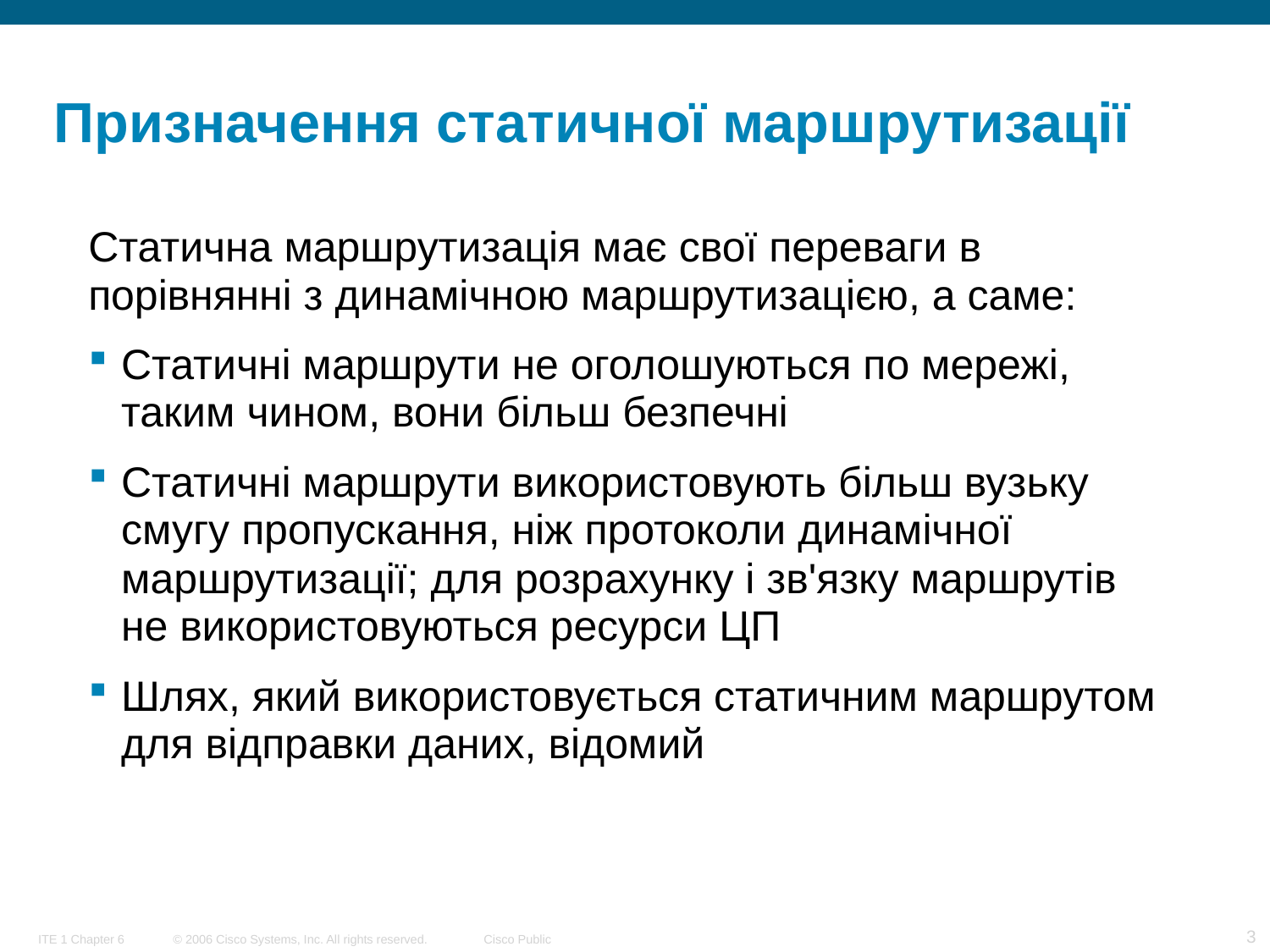

# Призначення статичної маршрутизації
Статична маршрутизація має свої переваги в порівнянні з динамічною маршрутизацією, а саме:
Статичні маршрути не оголошуються по мережі, таким чином, вони більш безпечні
Статичні маршрути використовують більш вузьку смугу пропускання, ніж протоколи динамічної маршрутизації; для розрахунку і зв'язку маршрутів не використовуються ресурси ЦП
Шлях, який використовується статичним маршрутом для відправки даних, відомий